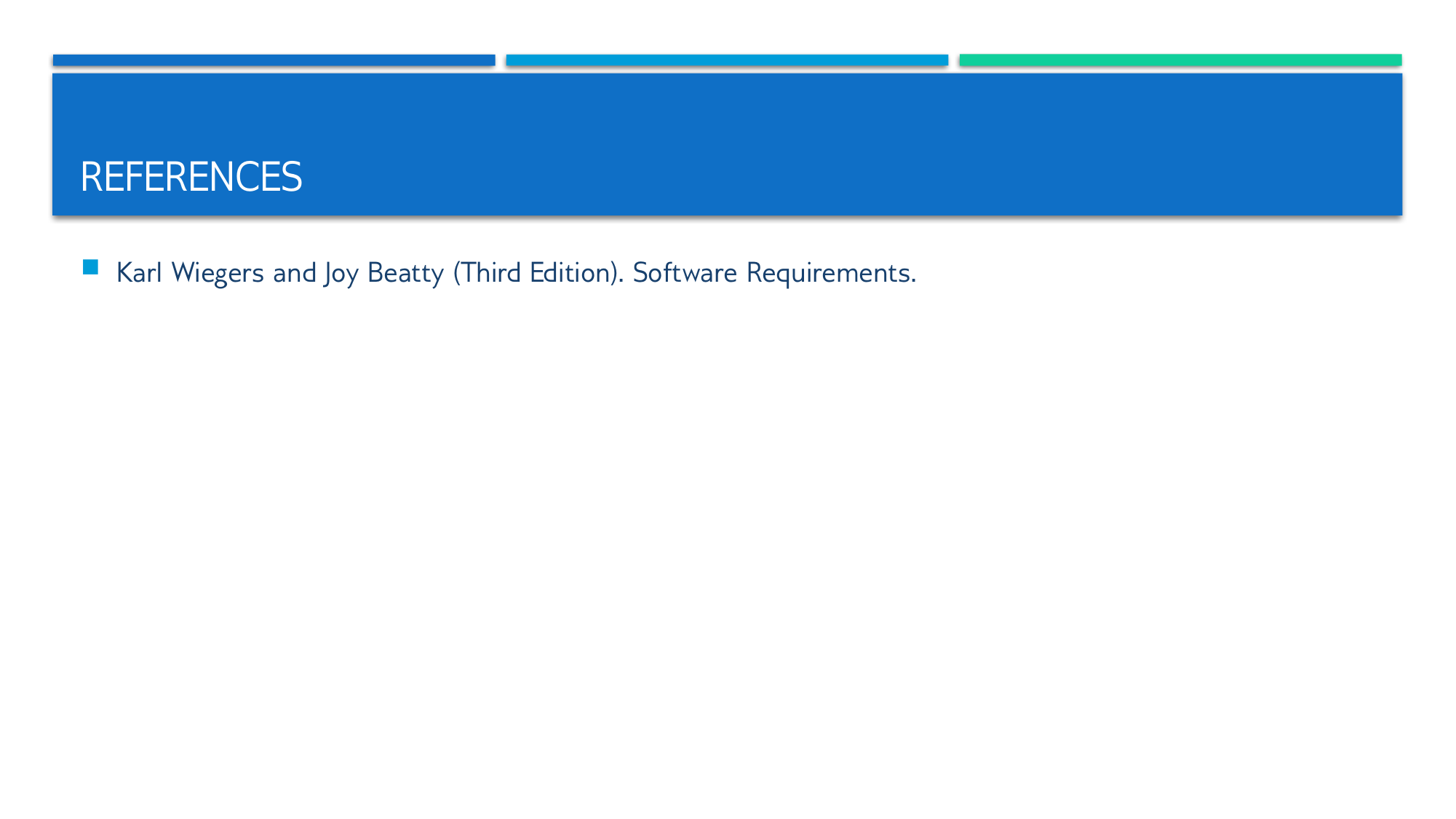

# references
Karl Wiegers and Joy Beatty (Third Edition). Software Requirements.